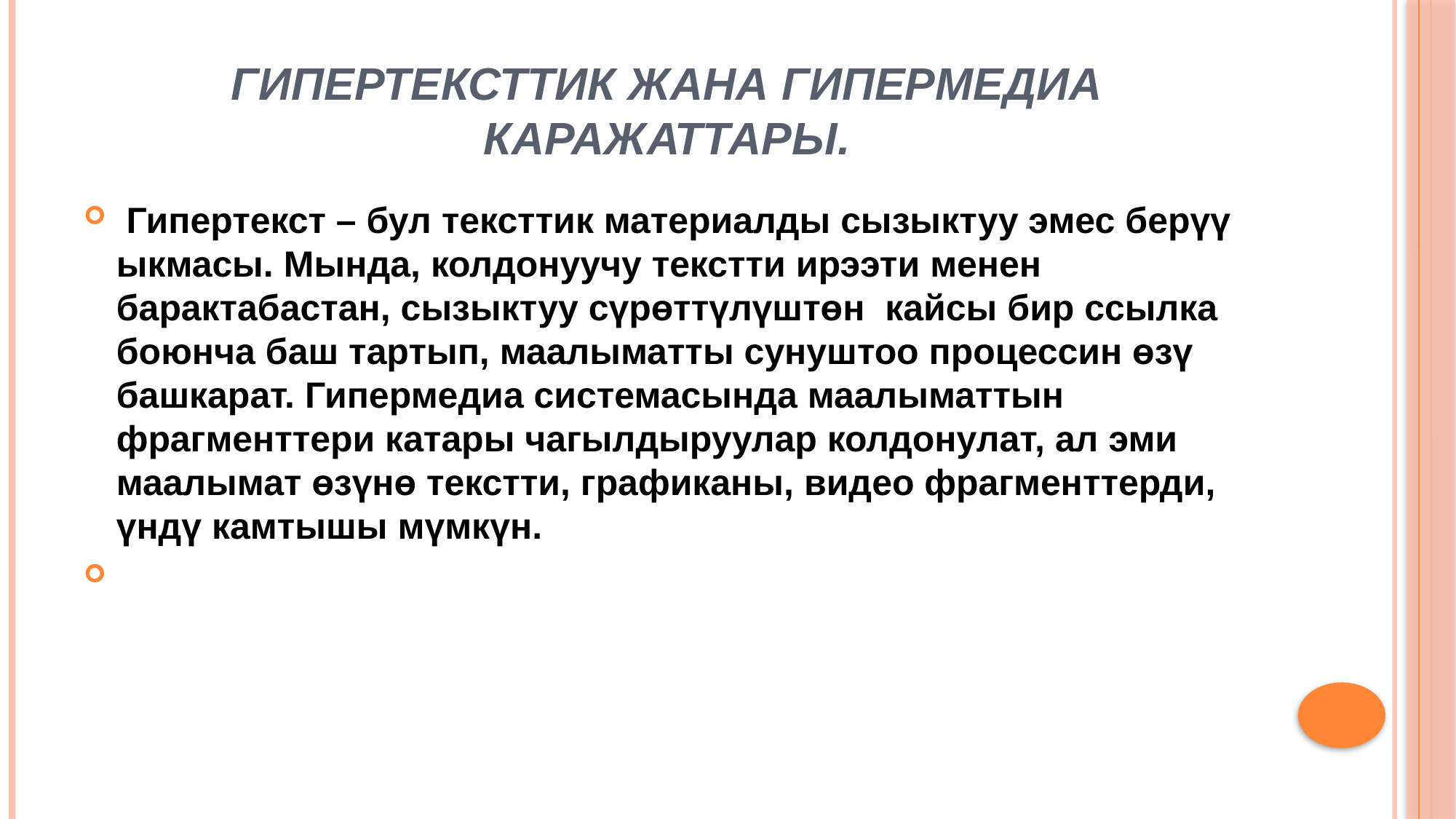

# Гипертексттик жана гипермедиа каражаттары.
 Гипертекст – бул тексттик материалды сызыктуу эмес берүү ыкмасы. Мында, колдонуучу текстти ирээти менен барактабастан, сызыктуу сүрөттүлүштөн  кайсы бир ссылка боюнча баш тартып, маалыматты сунуштоо процессин өзү башкарат. Гипермедиа системасында маалыматтын фрагменттери катары чагылдыруулар колдонулат, ал эми маалымат өзүнө текстти, графиканы, видео фрагменттерди, үндү камтышы мүмкүн.